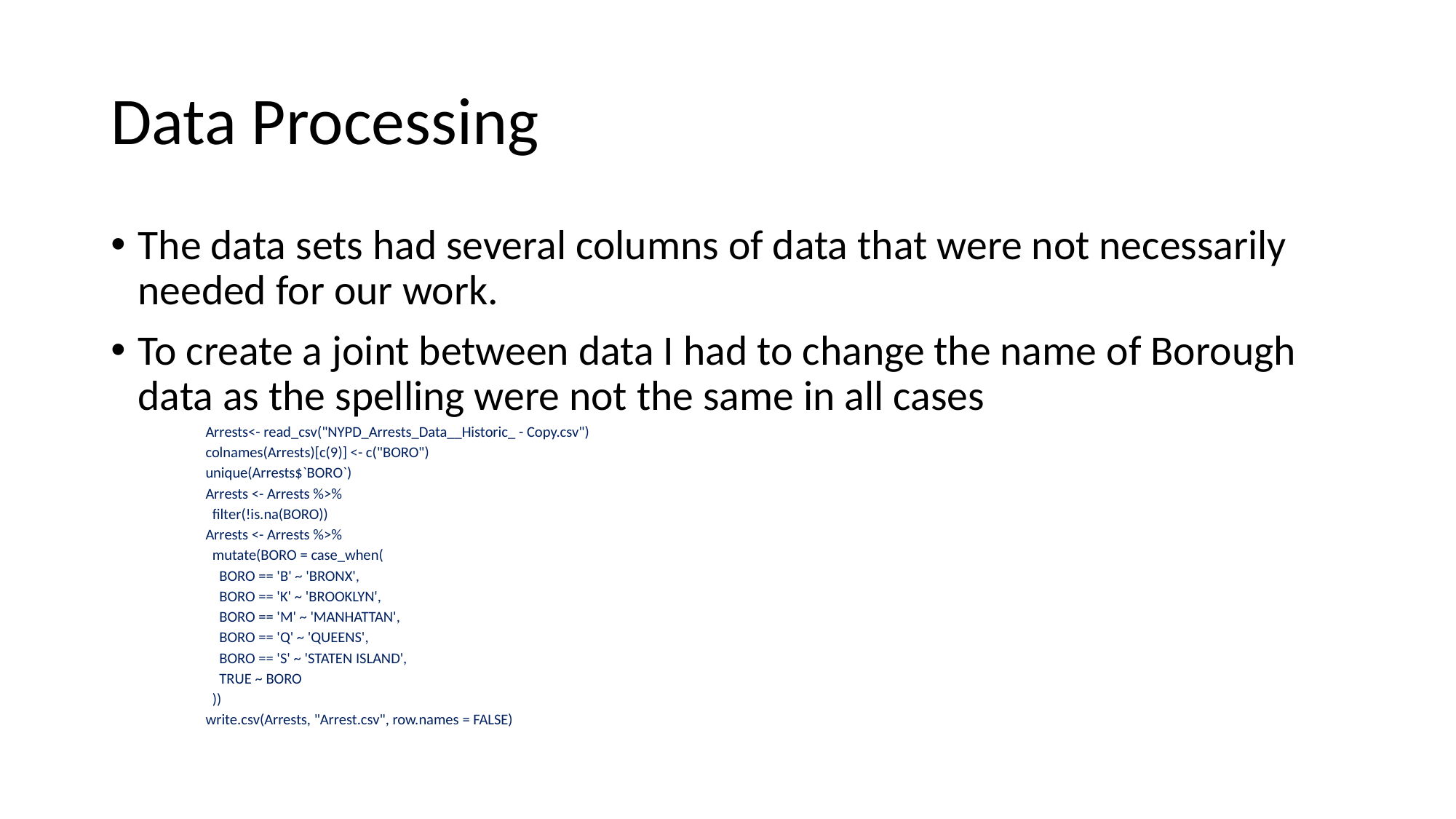

# Data Processing
The data sets had several columns of data that were not necessarily needed for our work.
To create a joint between data I had to change the name of Borough data as the spelling were not the same in all cases
Arrests<- read_csv("NYPD_Arrests_Data__Historic_ - Copy.csv")
colnames(Arrests)[c(9)] <- c("BORO")
unique(Arrests$`BORO`)
Arrests <- Arrests %>%
  filter(!is.na(BORO))
Arrests <- Arrests %>%
  mutate(BORO = case_when(
    BORO == 'B' ~ 'BRONX',
    BORO == 'K' ~ 'BROOKLYN',
    BORO == 'M' ~ 'MANHATTAN',
    BORO == 'Q' ~ 'QUEENS',
    BORO == 'S' ~ 'STATEN ISLAND',
    TRUE ~ BORO
  ))
write.csv(Arrests, "Arrest.csv", row.names = FALSE)